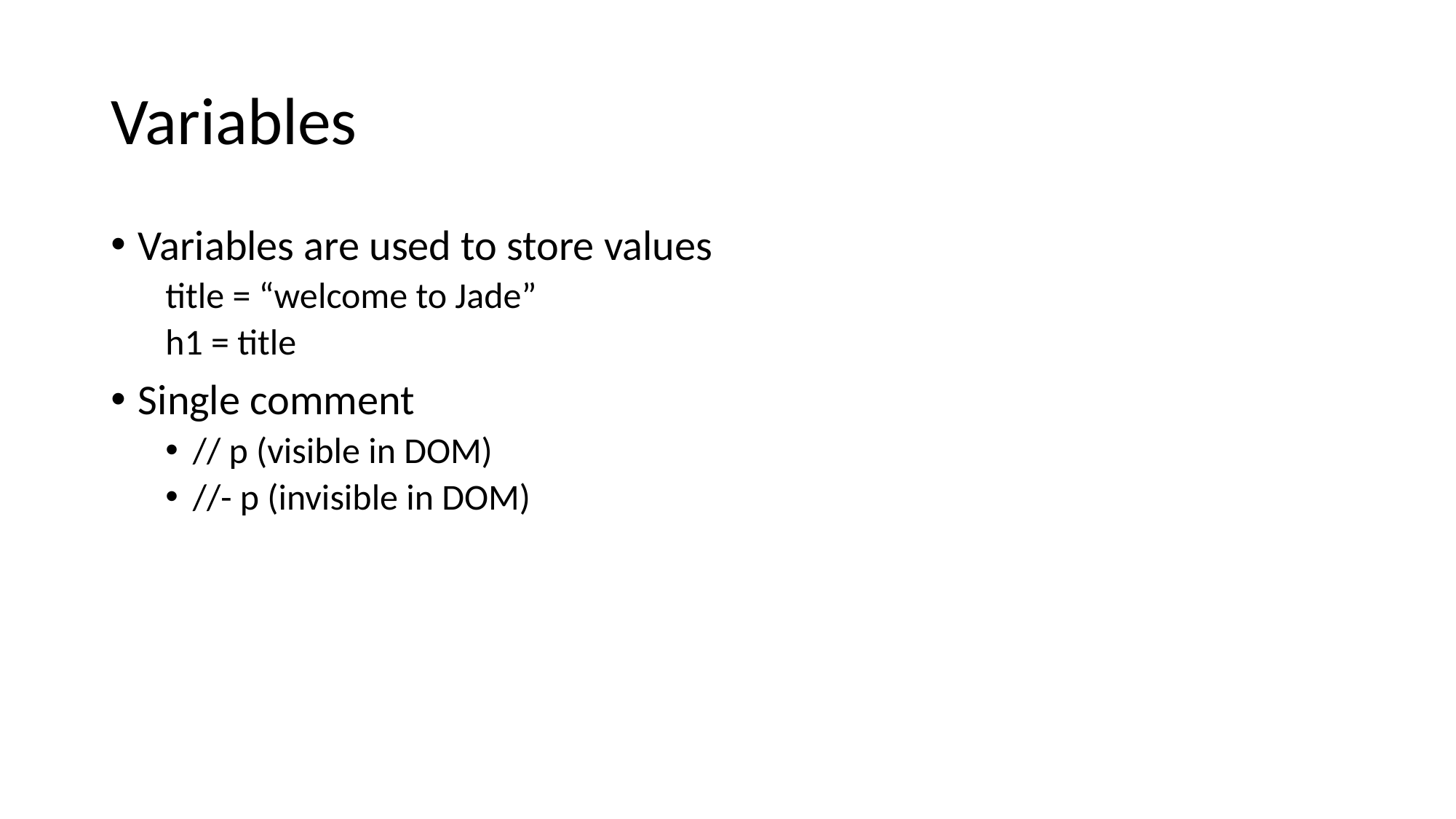

# Variables
Variables are used to store values
title = “welcome to Jade”
h1 = title
Single comment
// p (visible in DOM)
//- p (invisible in DOM)